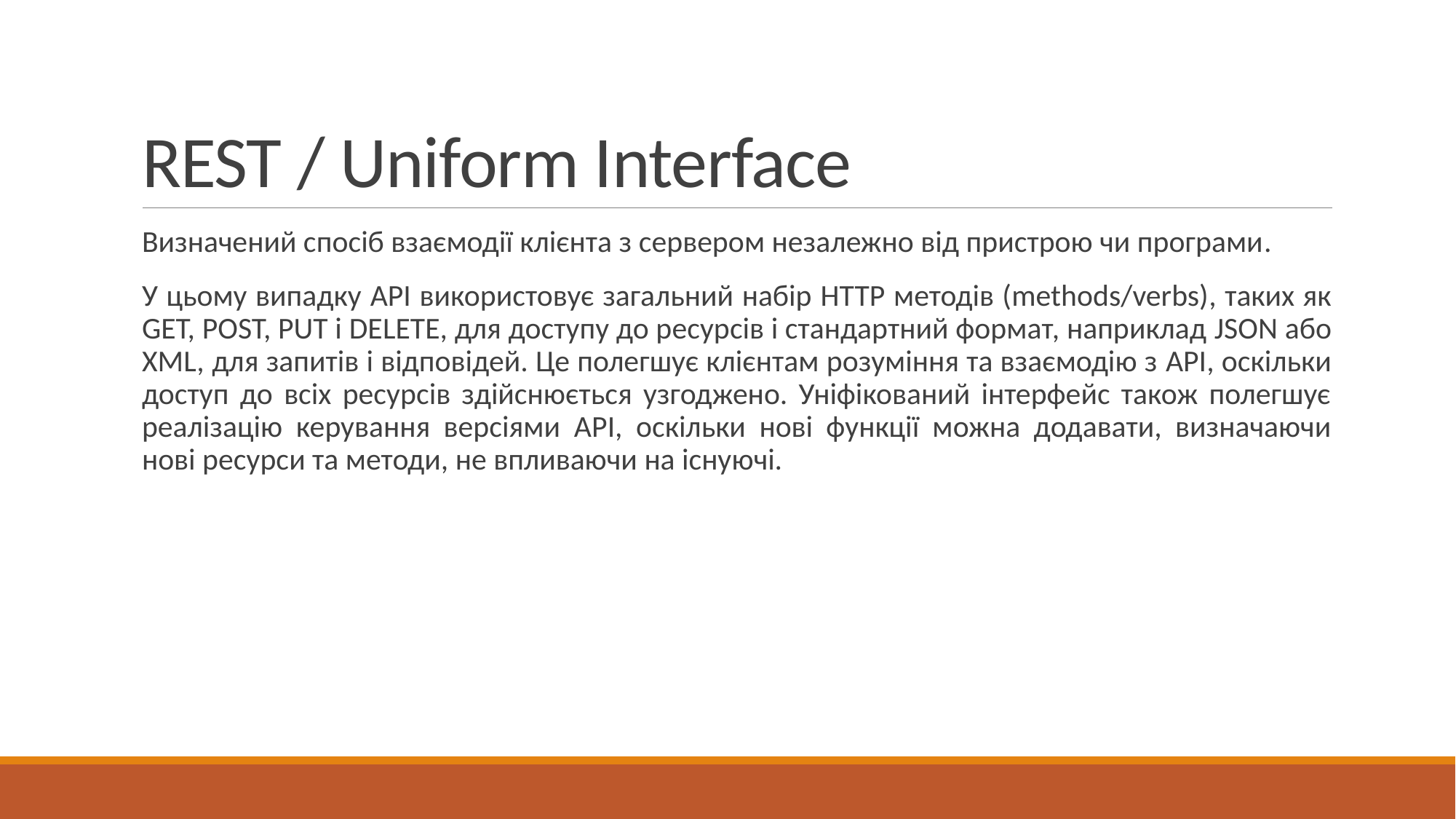

# REST / Uniform Interface
Визначений спосіб взаємодії клієнта з сервером незалежно від пристрою чи програми.
У цьому випадку API використовує загальний набір HTTP методів (methods/verbs), таких як GET, POST, PUT і DELETE, для доступу до ресурсів і стандартний формат, наприклад JSON або XML, для запитів і відповідей. Це полегшує клієнтам розуміння та взаємодію з API, оскільки доступ до всіх ресурсів здійснюється узгоджено. Уніфікований інтерфейс також полегшує реалізацію керування версіями API, оскільки нові функції можна додавати, визначаючи нові ресурси та методи, не впливаючи на існуючі.